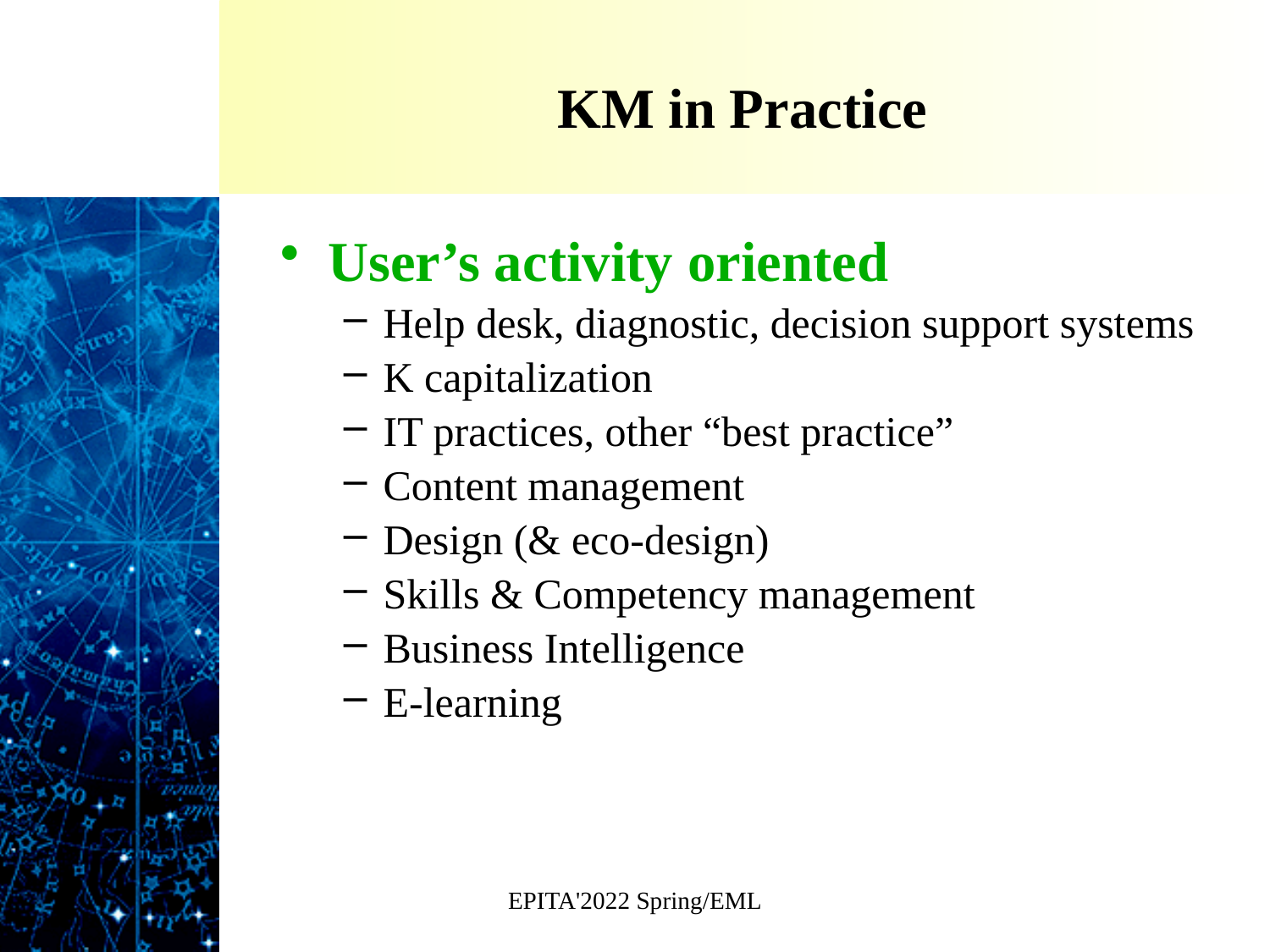

# KM in Practice
User’s activity oriented
Help desk, diagnostic, decision support systems
K capitalization
IT practices, other “best practice”
Content management
Design (& eco-design)
Skills & Competency management
Business Intelligence
E-learning
EPITA'2022 Spring/EML